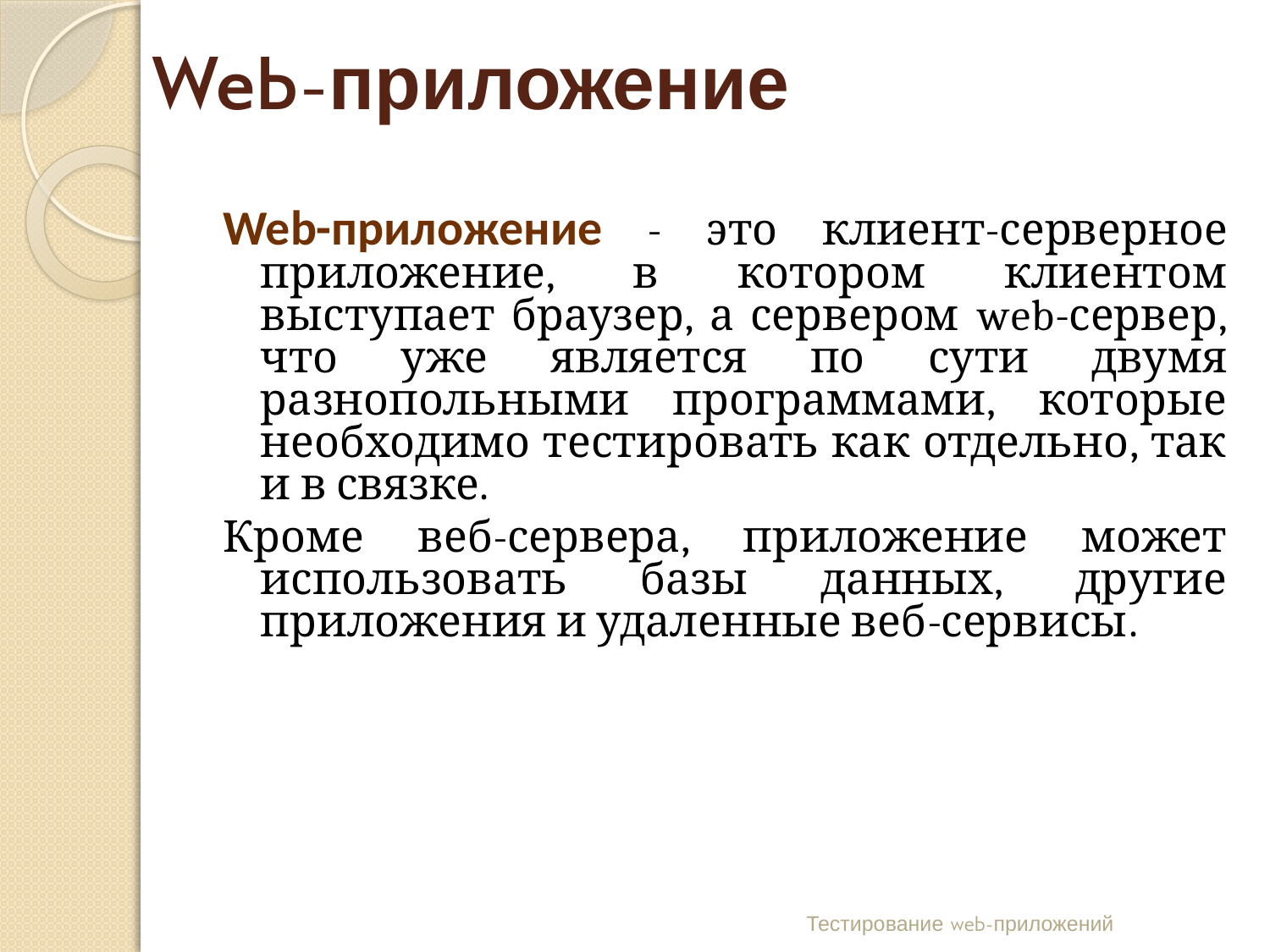

# Web-приложение
Web-приложение - это клиент-серверное приложение, в котором клиентом выступает браузер, а сервером web-сервер, что уже является по сути двумя разнопольными программами, которые необходимо тестировать как отдельно, так и в связке.
Кроме веб-сервера, приложение может использовать базы данных, другие приложения и удаленные веб-сервисы.
Тестирование web-приложений